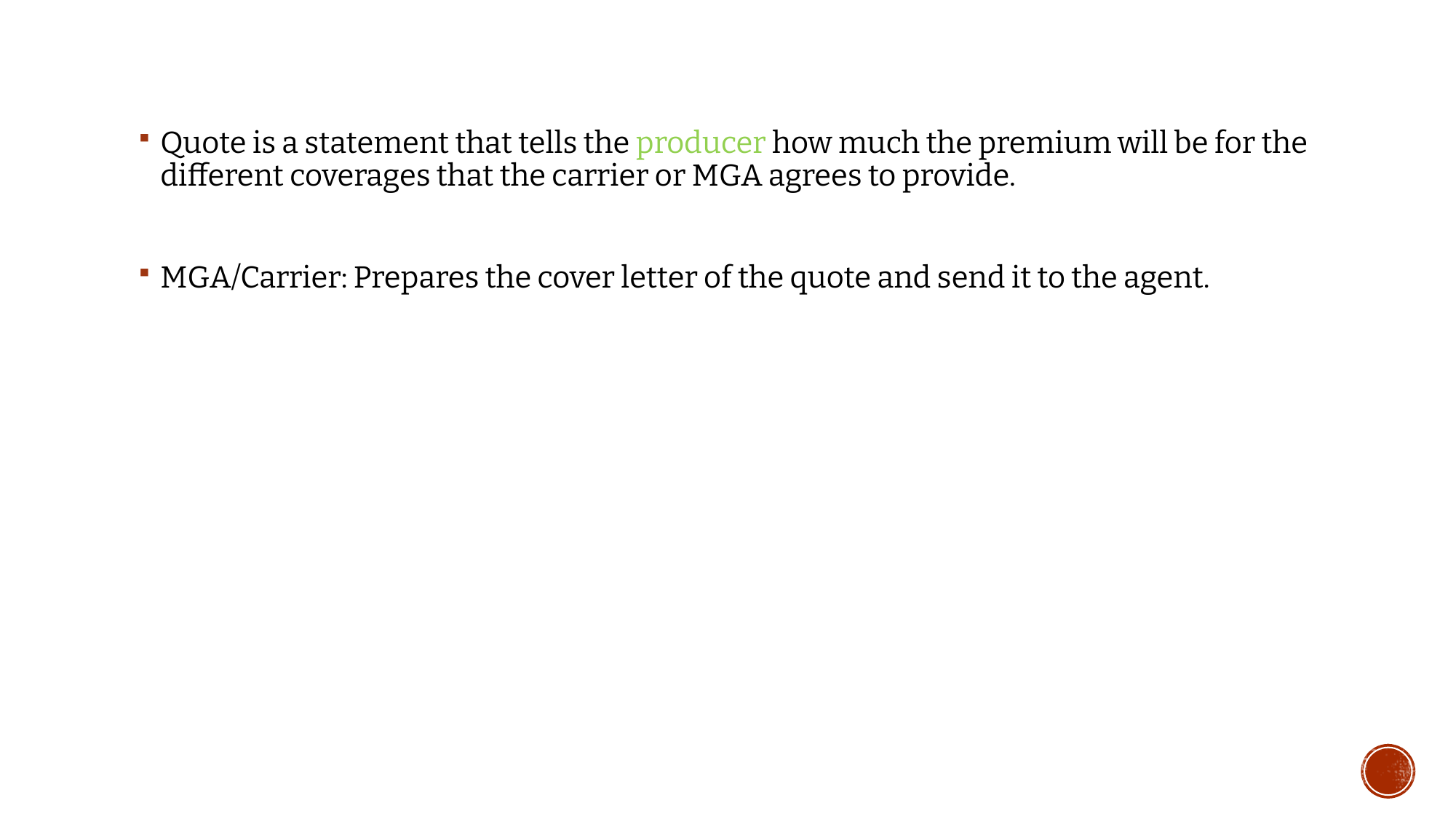

# Quote
Quote is a statement that tells the producer how much the premium will be for the different coverages that the carrier or MGA agrees to provide.

MGA/Carrier: Prepares the cover letter of the quote and send it to the agent.